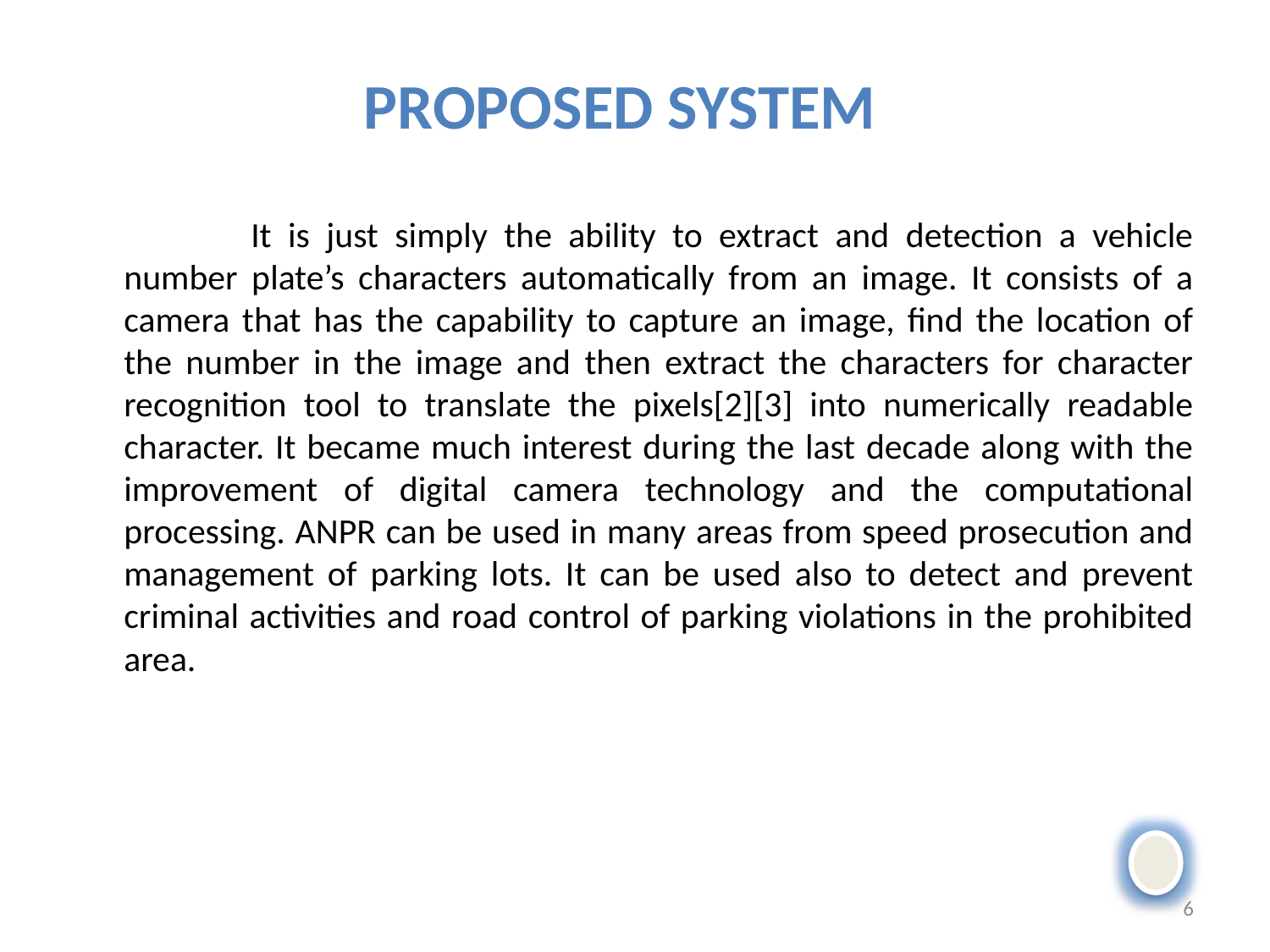

Proposed system
		It is just simply the ability to extract and detection a vehicle number plate’s characters automatically from an image. It consists of a camera that has the capability to capture an image, find the location of the number in the image and then extract the characters for character recognition tool to translate the pixels[2][3] into numerically readable character. It became much interest during the last decade along with the improvement of digital camera technology and the computational processing. ANPR can be used in many areas from speed prosecution and management of parking lots. It can be used also to detect and prevent criminal activities and road control of parking violations in the prohibited area.

6